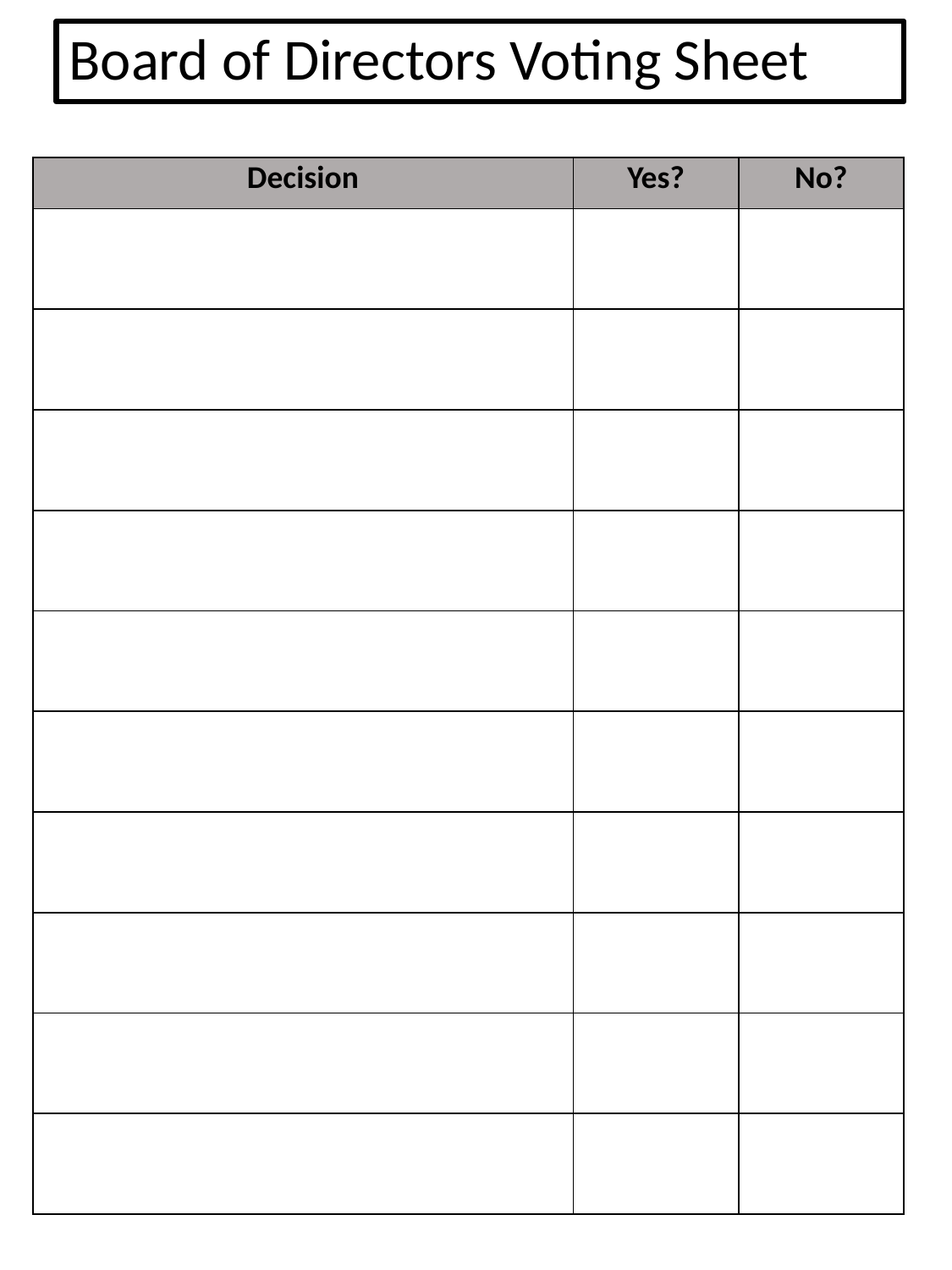

# Board of Directors Voting Sheet
| Decision | Yes? | No? |
| --- | --- | --- |
|  |  |  |
|  |  |  |
|  |  |  |
|  |  |  |
|  |  |  |
|  |  |  |
|  |  |  |
|  |  |  |
|  |  |  |
|  |  |  |